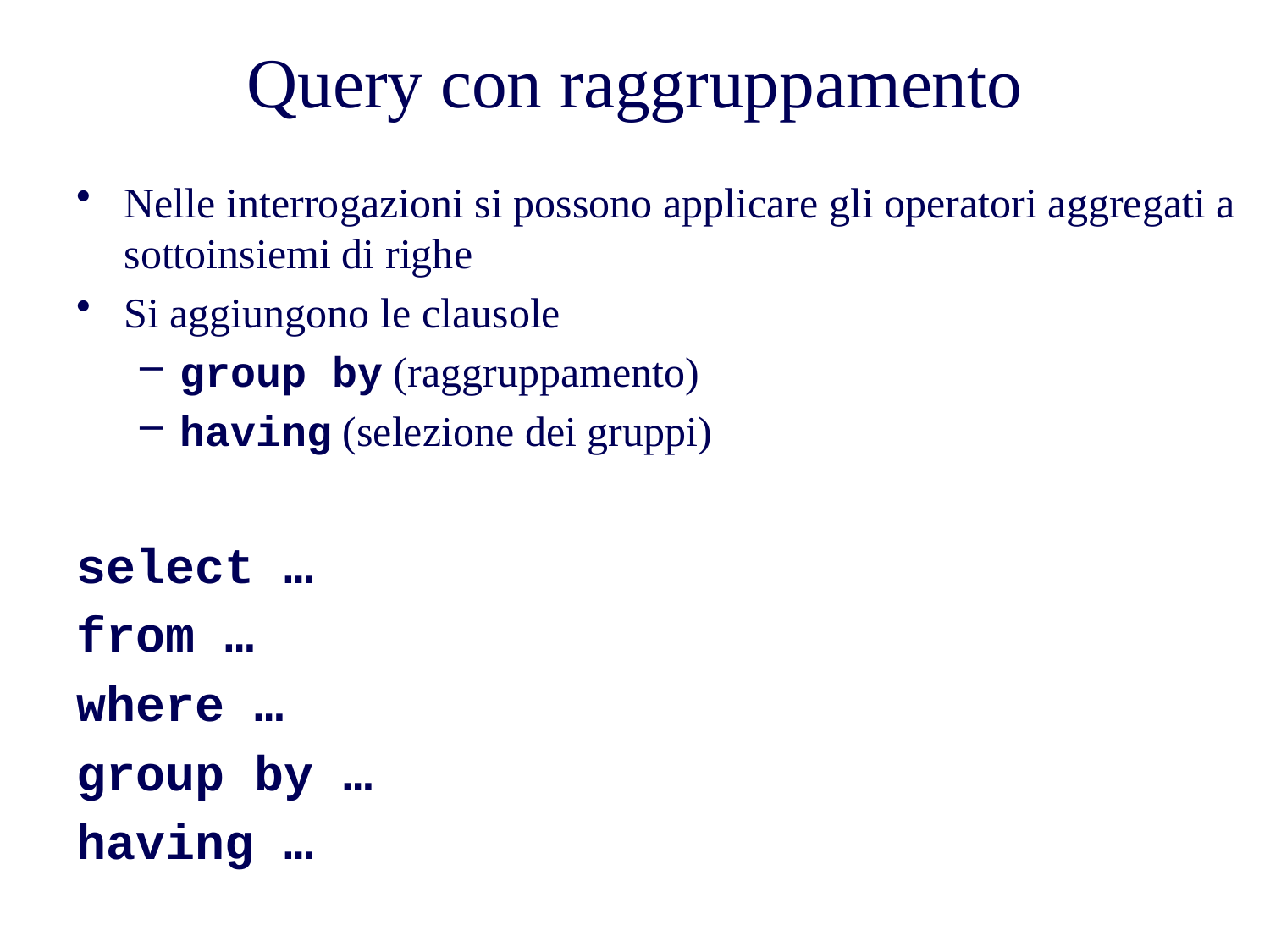

# Query con raggruppamento
Nelle interrogazioni si possono applicare gli operatori aggregati a sottoinsiemi di righe
Si aggiungono le clausole
group by (raggruppamento)
having (selezione dei gruppi)

select …
from …
where …
group by …
having …